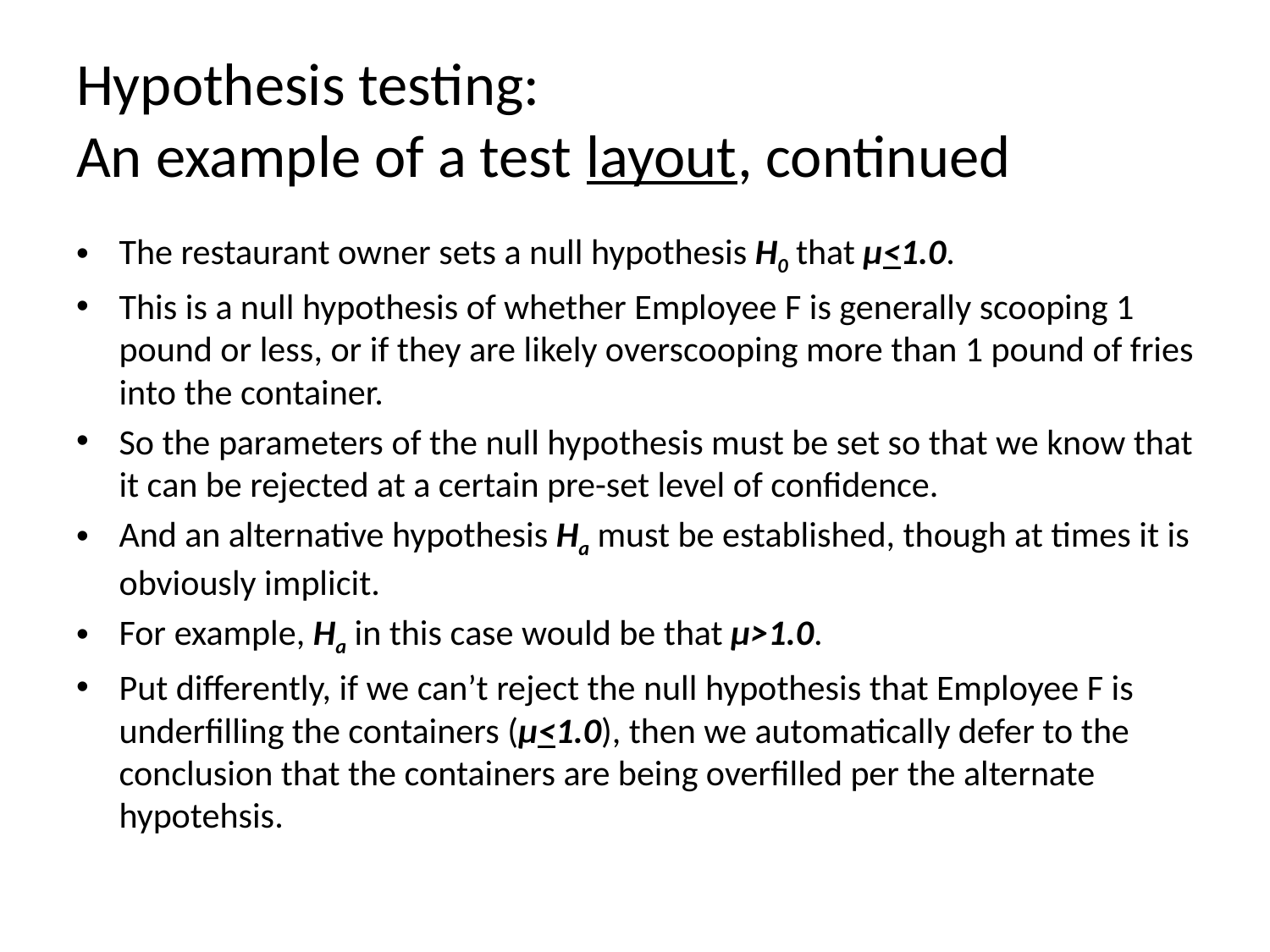

# Hypothesis testing: An example of a test layout, continued
The restaurant owner sets a null hypothesis H0 that μ<1.0.
This is a null hypothesis of whether Employee F is generally scooping 1 pound or less, or if they are likely overscooping more than 1 pound of fries into the container.
So the parameters of the null hypothesis must be set so that we know that it can be rejected at a certain pre-set level of confidence.
And an alternative hypothesis Ha must be established, though at times it is obviously implicit.
For example, Ha in this case would be that μ>1.0.
Put differently, if we can’t reject the null hypothesis that Employee F is underfilling the containers (μ<1.0), then we automatically defer to the conclusion that the containers are being overfilled per the alternate hypotehsis.